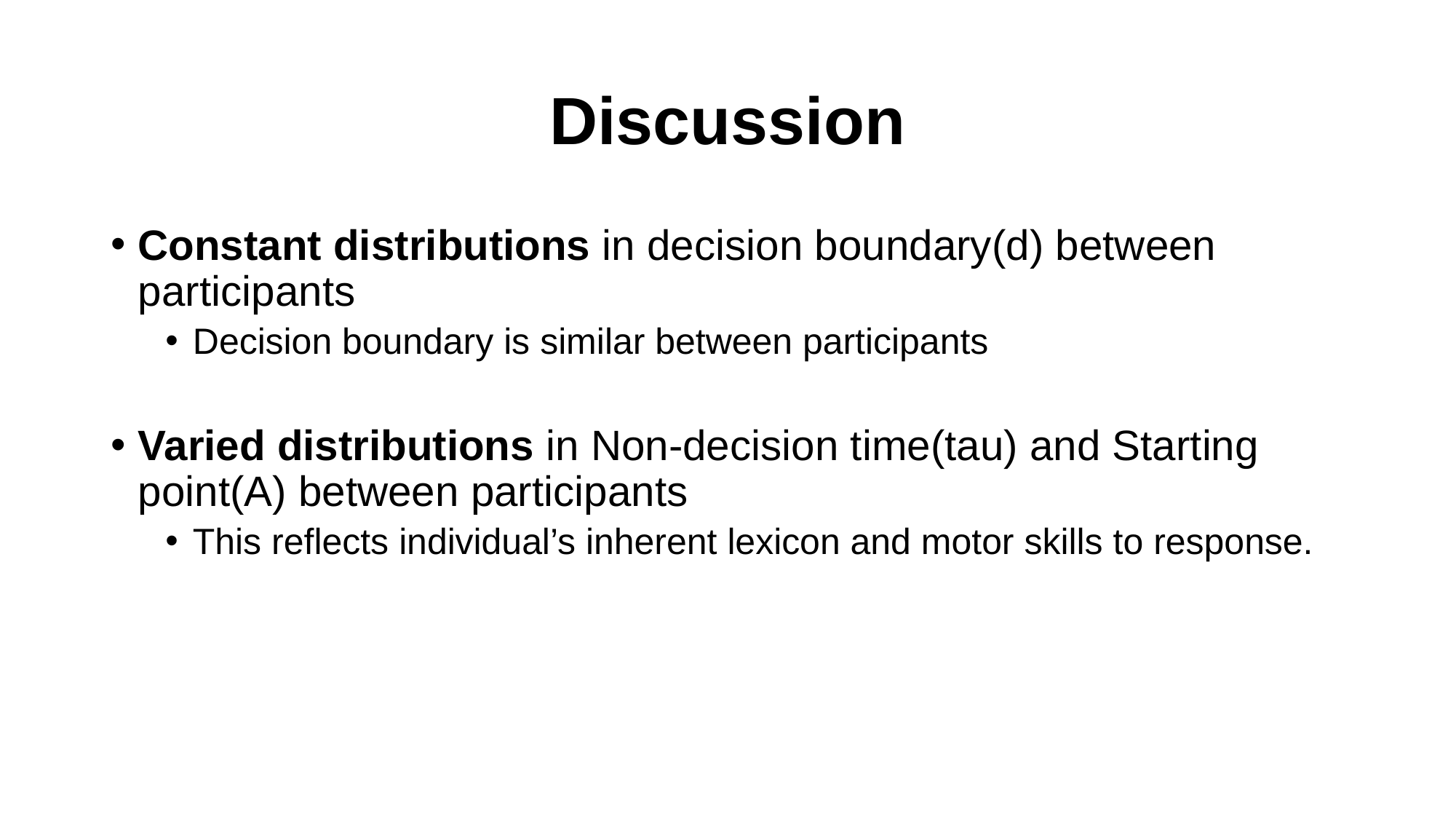

# Discussion
Constant distributions in decision boundary(d) between participants
Decision boundary is similar between participants

Varied distributions in Non-decision time(tau) and Starting point(A) between participants
This reflects individual’s inherent lexicon and motor skills to response.